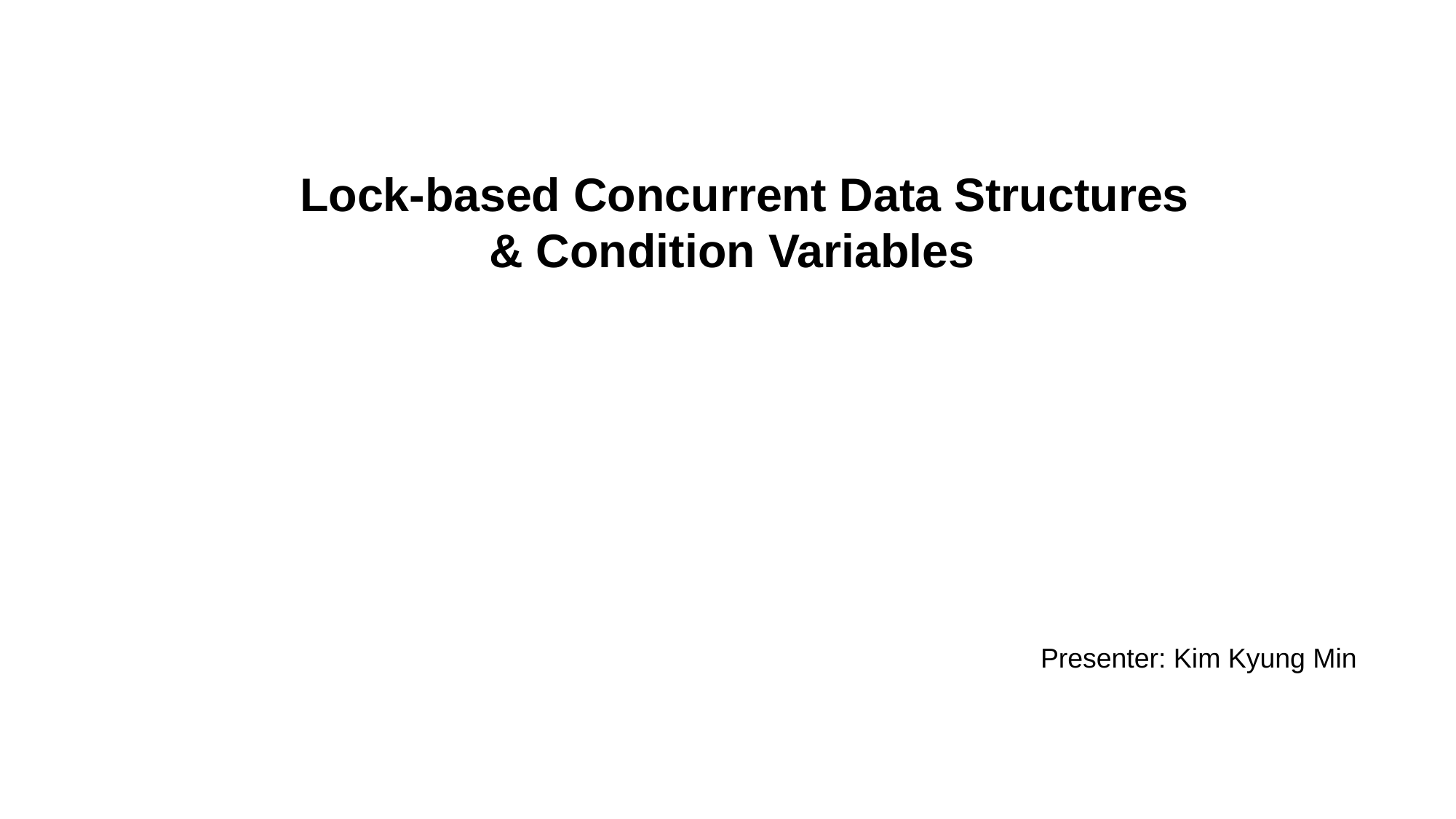

Lock-based Concurrent Data Structures
				  & Condition Variables

Presenter: Kim Kyung Min